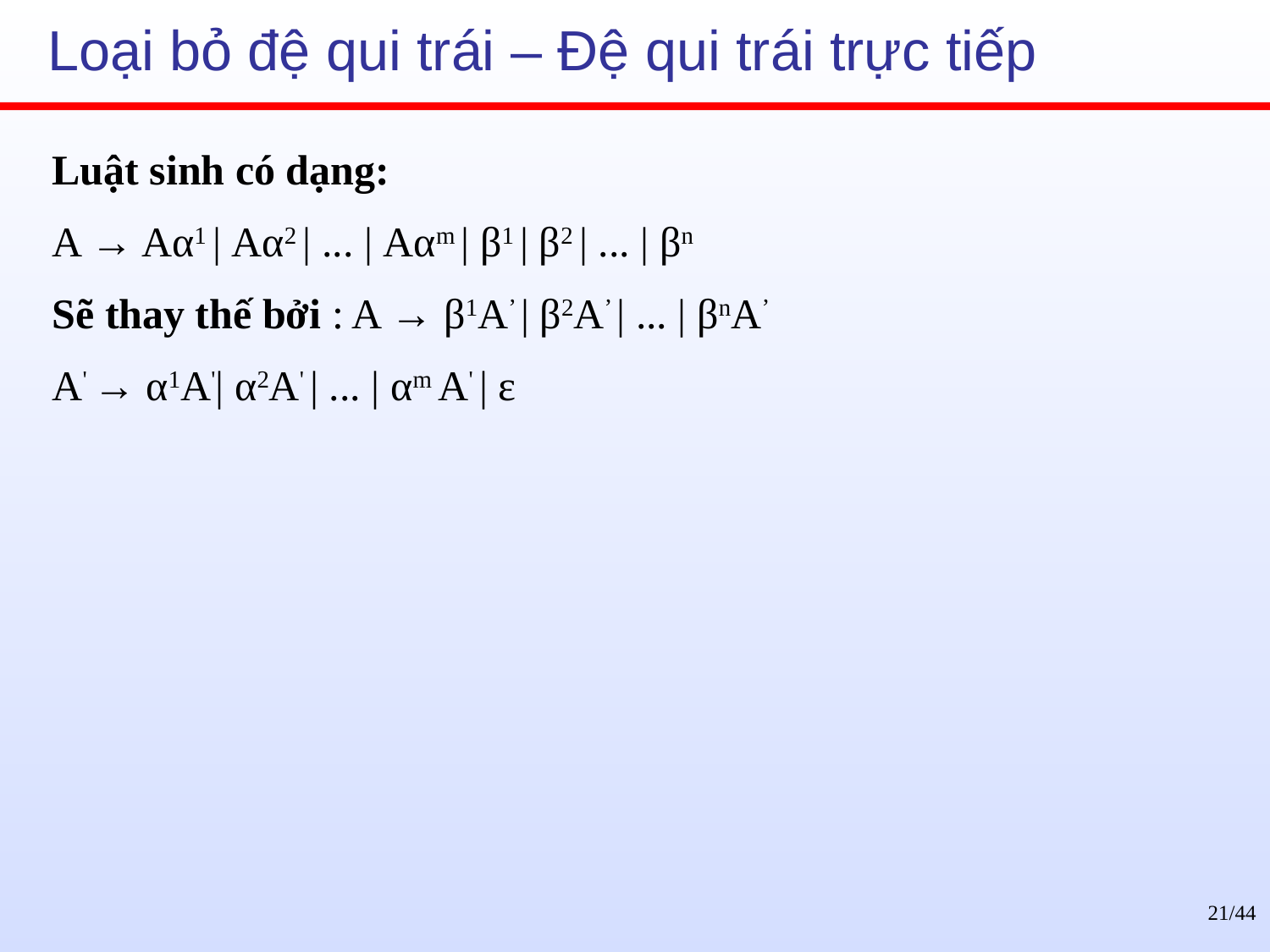

# Loại bỏ đệ qui trái – Đệ qui trái trực tiếp
Luật sinh có dạng:
A → Aα1 | Aα2 | ... | Aαm | β1 | β2 | ... | βn
Sẽ thay thế bởi : A → β1A’ | β2A’ | ... | βnA’
A' → α1A'| α2A' | ... | αm A' | ε